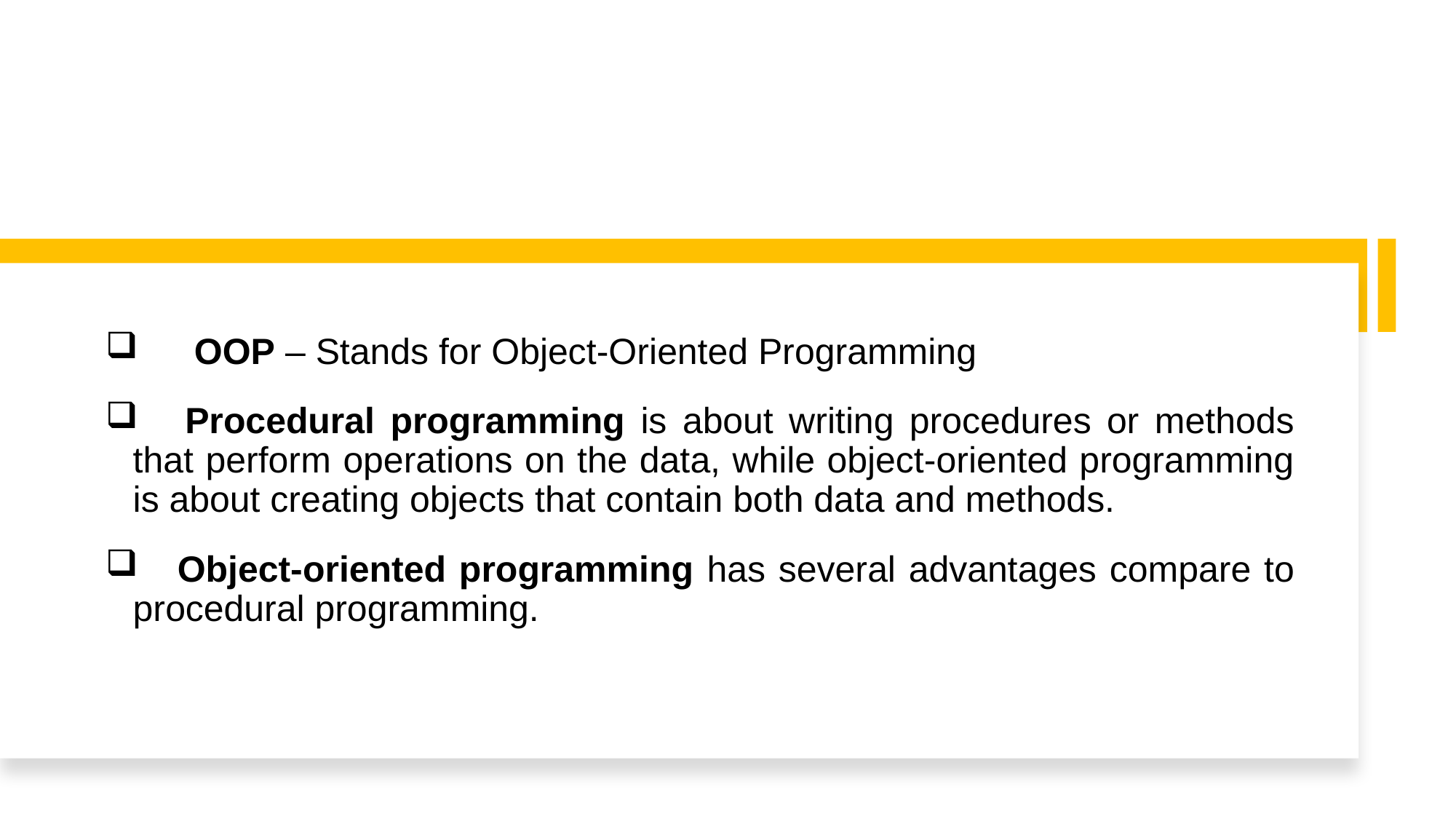

OOP – Stands for Object-Oriented Programming
   Procedural programming is about writing procedures or methods that perform operations on the data, while object-oriented programming is about creating objects that contain both data and methods.
   Object-oriented programming has several advantages compare to procedural programming.